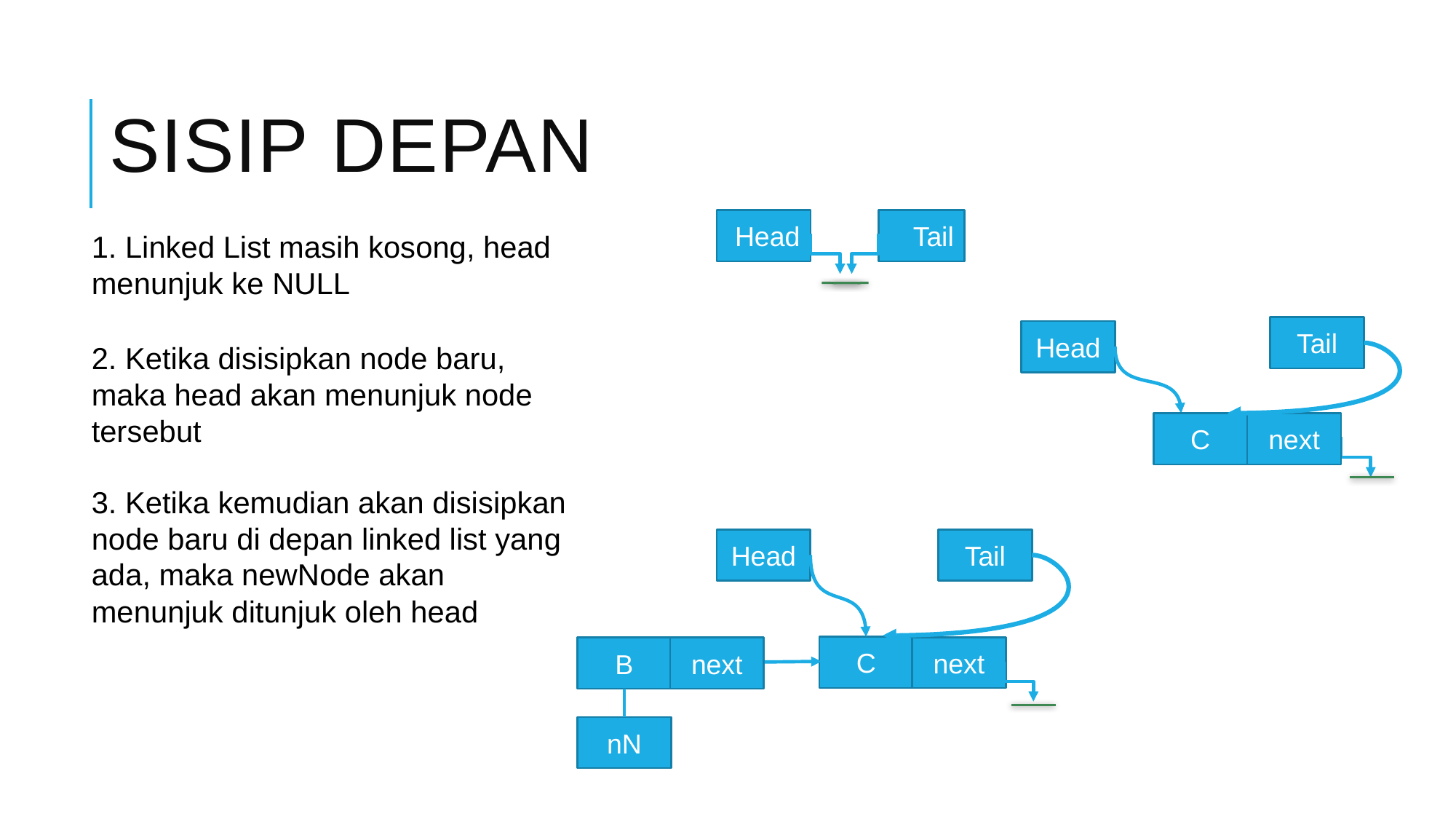

# Sisip Depan
Head
Tail
1. Linked List masih kosong, head menunjuk ke NULL
Tail
Head
C
next
2. Ketika disisipkan node baru, maka head akan menunjuk node tersebut
3. Ketika kemudian akan disisipkan node baru di depan linked list yang ada, maka newNode akan menunjuk ditunjuk oleh head
Head
C
next
B
next
nN
Tail